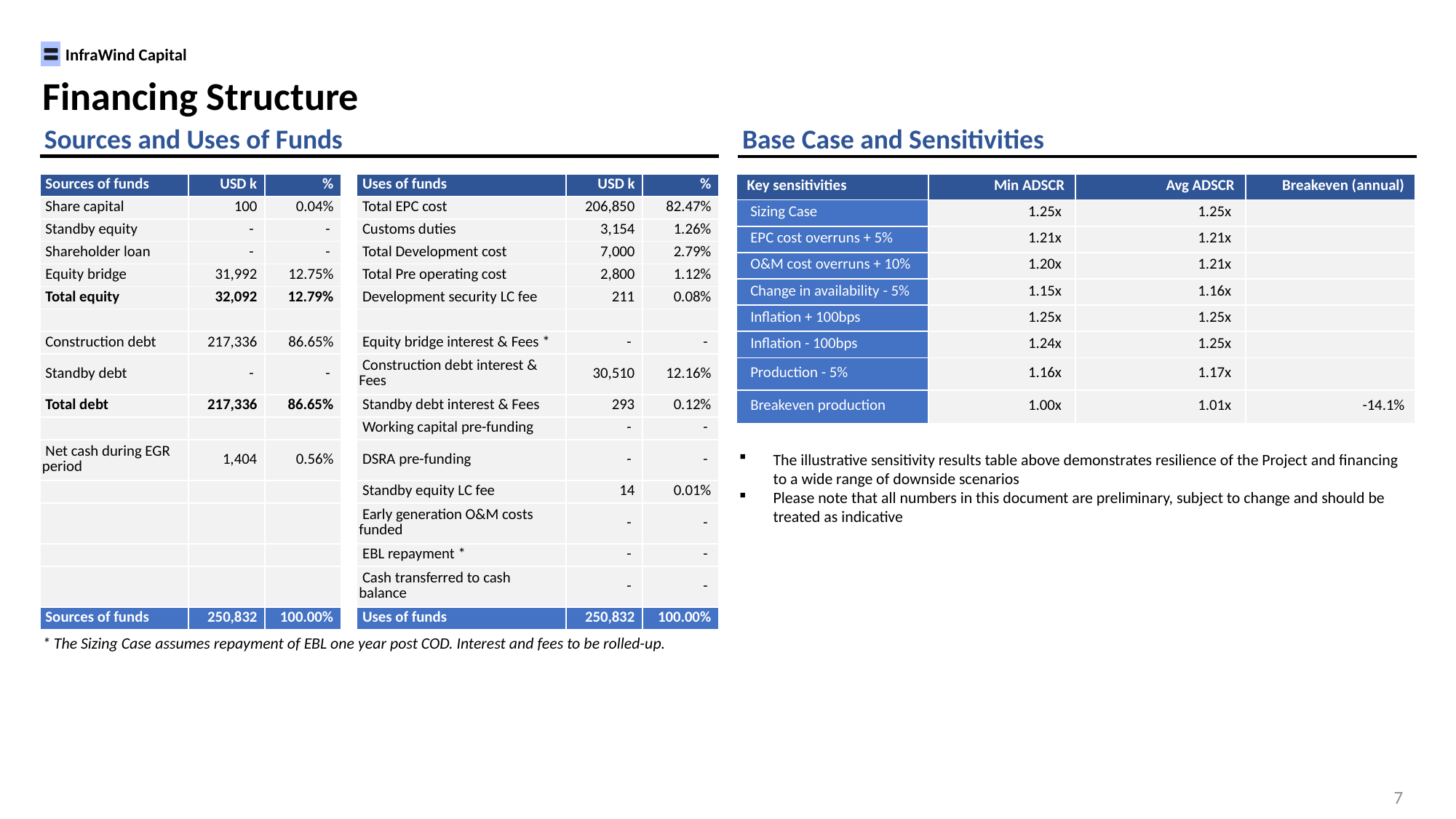

Financing Structure
Sources and Uses of Funds
Base Case and Sensitivities
| Sources of funds | USD k | % |  | Uses of funds | USD k | % |
| --- | --- | --- | --- | --- | --- | --- |
| Share capital | 100 | 0.04% |  | Total EPC cost | 206,850 | 82.47% |
| Standby equity | - | - |  | Customs duties | 3,154 | 1.26% |
| Shareholder loan | - | - |  | Total Development cost | 7,000 | 2.79% |
| Equity bridge | 31,992 | 12.75% |  | Total Pre operating cost | 2,800 | 1.12% |
| Total equity | 32,092 | 12.79% |  | Development security LC fee | 211 | 0.08% |
|  |  |  |  |  |  |  |
| Construction debt | 217,336 | 86.65% |  | Equity bridge interest & Fees \* | - | - |
| Standby debt | - | - |  | Construction debt interest & Fees | 30,510 | 12.16% |
| Total debt | 217,336 | 86.65% |  | Standby debt interest & Fees | 293 | 0.12% |
|  |  |  |  | Working capital pre-funding | - | - |
| Net cash during EGR period | 1,404 | 0.56% |  | DSRA pre-funding | - | - |
|  |  |  |  | Standby equity LC fee | 14 | 0.01% |
|  |  |  |  | Early generation O&M costs funded | - | - |
|  |  |  |  | EBL repayment \* | - | - |
|  |  |  |  | Cash transferred to cash balance | - | - |
| Sources of funds | 250,832 | 100.00% |  | Uses of funds | 250,832 | 100.00% |
| Key sensitivities | Min ADSCR | Avg ADSCR | Breakeven (annual) |
| --- | --- | --- | --- |
| Sizing Case | 1.25x | 1.25x |  |
| EPC cost overruns + 5% | 1.21x | 1.21x |  |
| O&M cost overruns + 10% | 1.20x | 1.21x |  |
| Change in availability - 5% | 1.15x | 1.16x |  |
| Inflation + 100bps | 1.25x | 1.25x |  |
| Inflation - 100bps | 1.24x | 1.25x |  |
| Production - 5% | 1.16x | 1.17x |  |
| Breakeven production | 1.00x | 1.01x | -14.1% |
The illustrative sensitivity results table above demonstrates resilience of the Project and financing to a wide range of downside scenarios
Please note that all numbers in this document are preliminary, subject to change and should be treated as indicative
* The Sizing Case assumes repayment of EBL one year post COD. Interest and fees to be rolled-up.
7